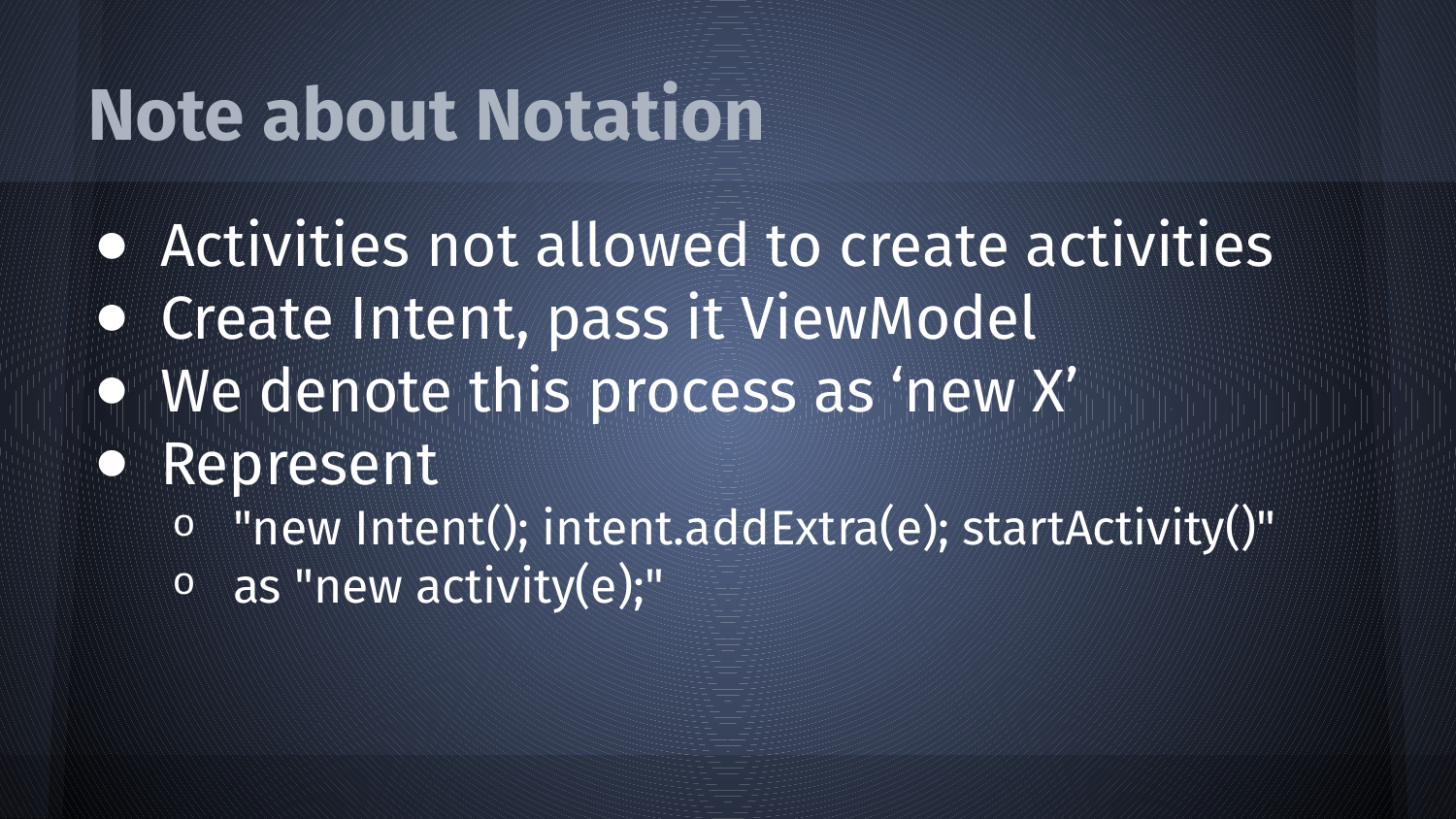

# Note about Notation
Activities not allowed to create activities
Create Intent, pass it ViewModel
We denote this process as ‘new X’
Represent
"new Intent(); intent.addExtra(e); startActivity()"
as "new activity(e);"